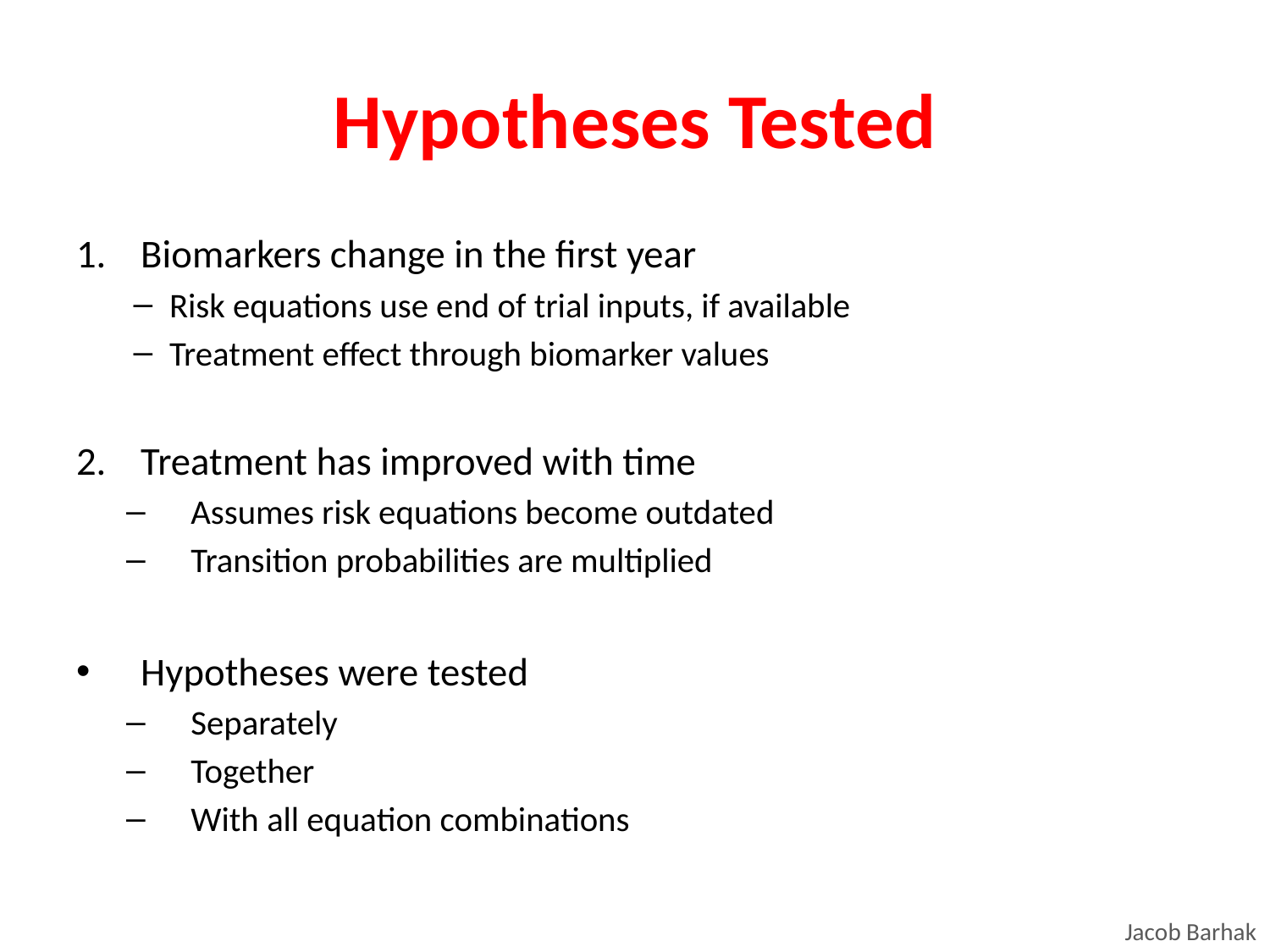

# Hypotheses Tested
Biomarkers change in the first year
Risk equations use end of trial inputs, if available
Treatment effect through biomarker values

Treatment has improved with time
Assumes risk equations become outdated
Transition probabilities are multiplied

Hypotheses were tested
Separately
Together
With all equation combinations